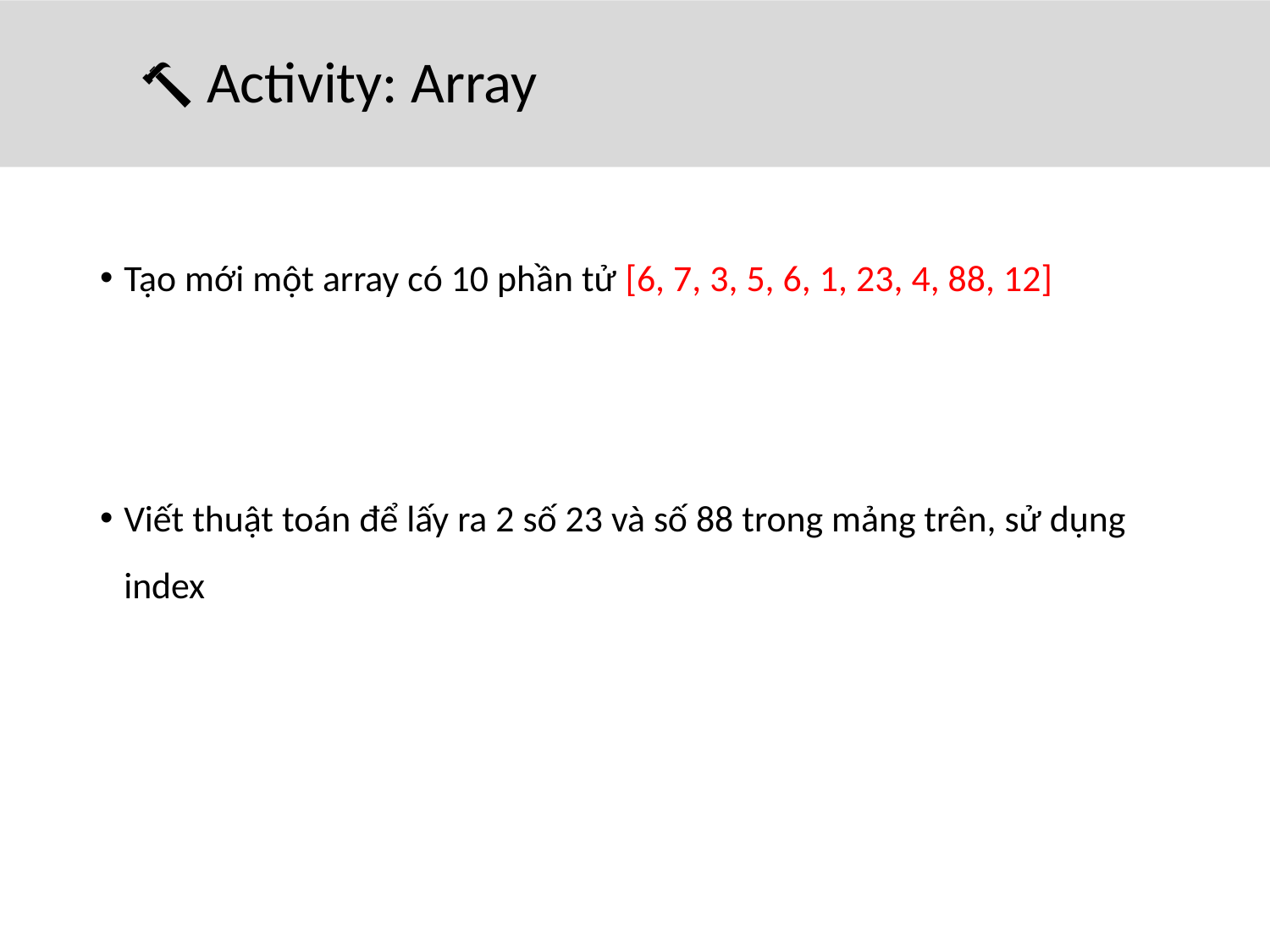

# 🔨 Activity: Array
Tạo mới một array có 10 phần tử [6, 7, 3, 5, 6, 1, 23, 4, 88, 12]

Viết thuật toán để lấy ra 2 số 23 và số 88 trong mảng trên, sử dụng index